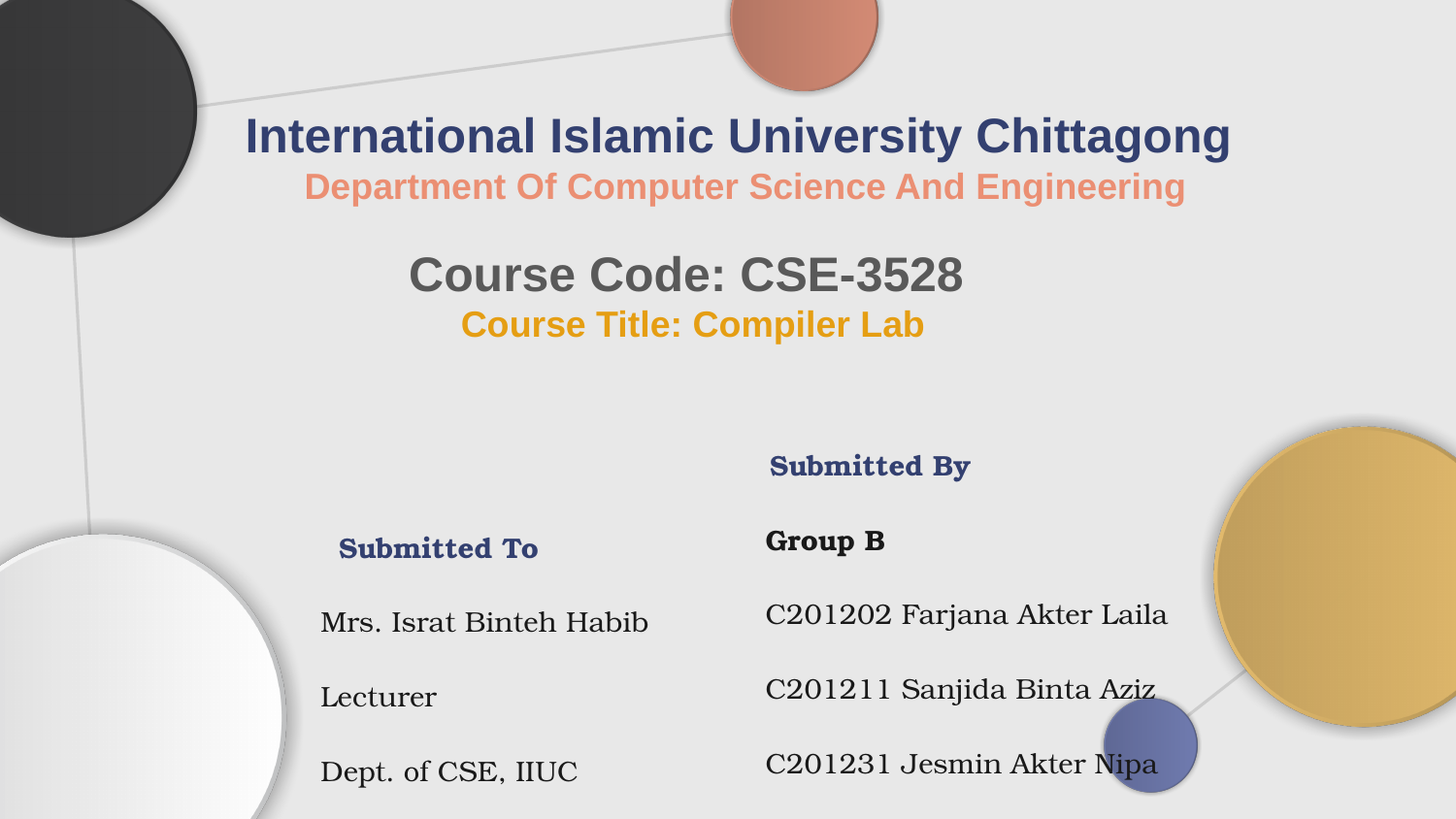

# International Islamic University Chittagong Department Of Computer Science And Engineering
Course Code: CSE-3528
Course Title: Compiler Lab
      Submitted By
      Group B
      C201202 Farjana Akter Laila
      C201211 Sanjida Binta Aziz
      C201231 Jesmin Akter Nipa
      C201234 Jakia Rahman
      C201237 Tasnin Jabin

         Submitted To
      Mrs. Israt Binteh Habib
      Lecturer
      Dept. of CSE, IIUC